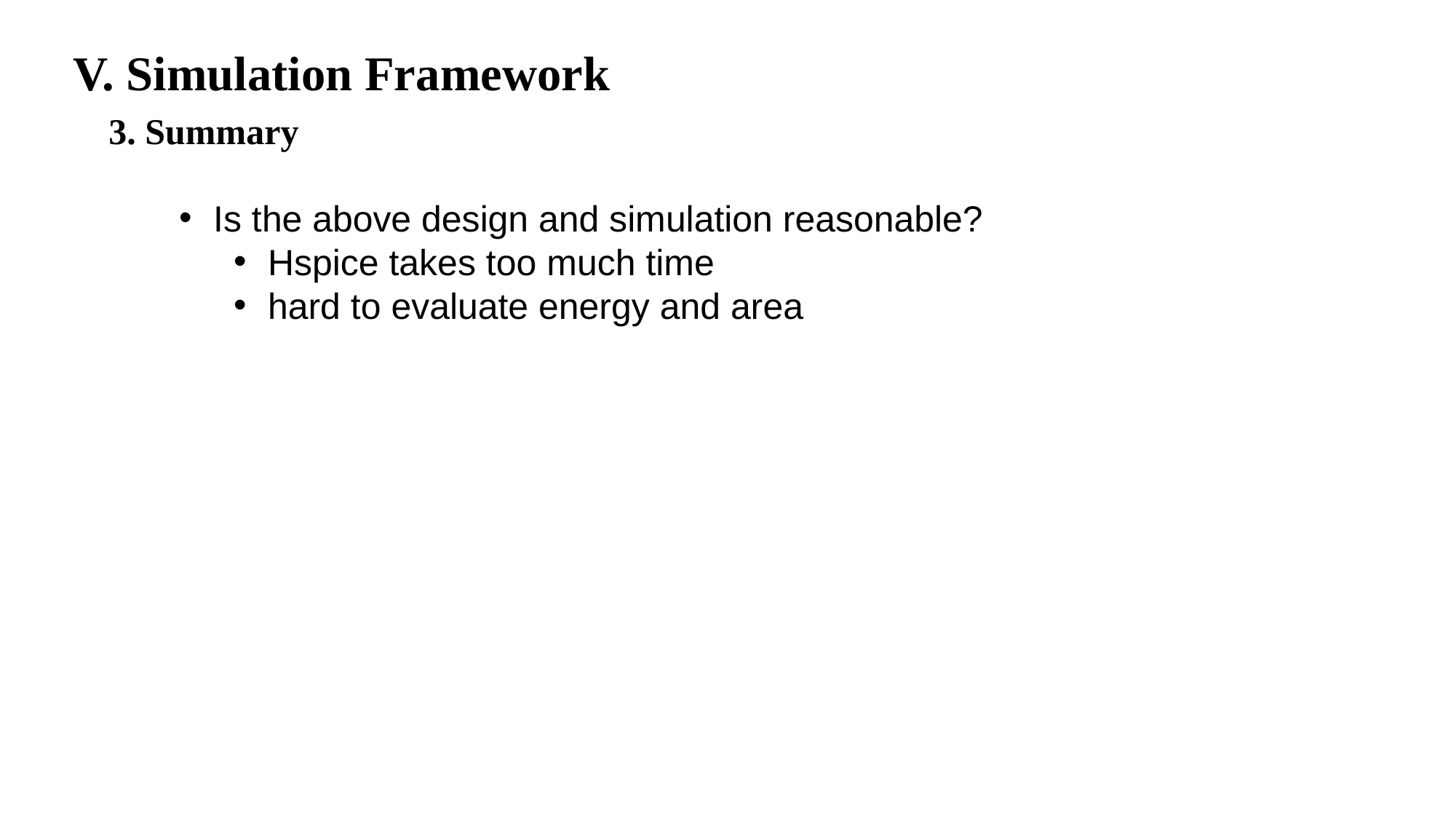

V. Simulation Framework
3. Summary
Is the above design and simulation reasonable?
Hspice takes too much time
hard to evaluate energy and area
24